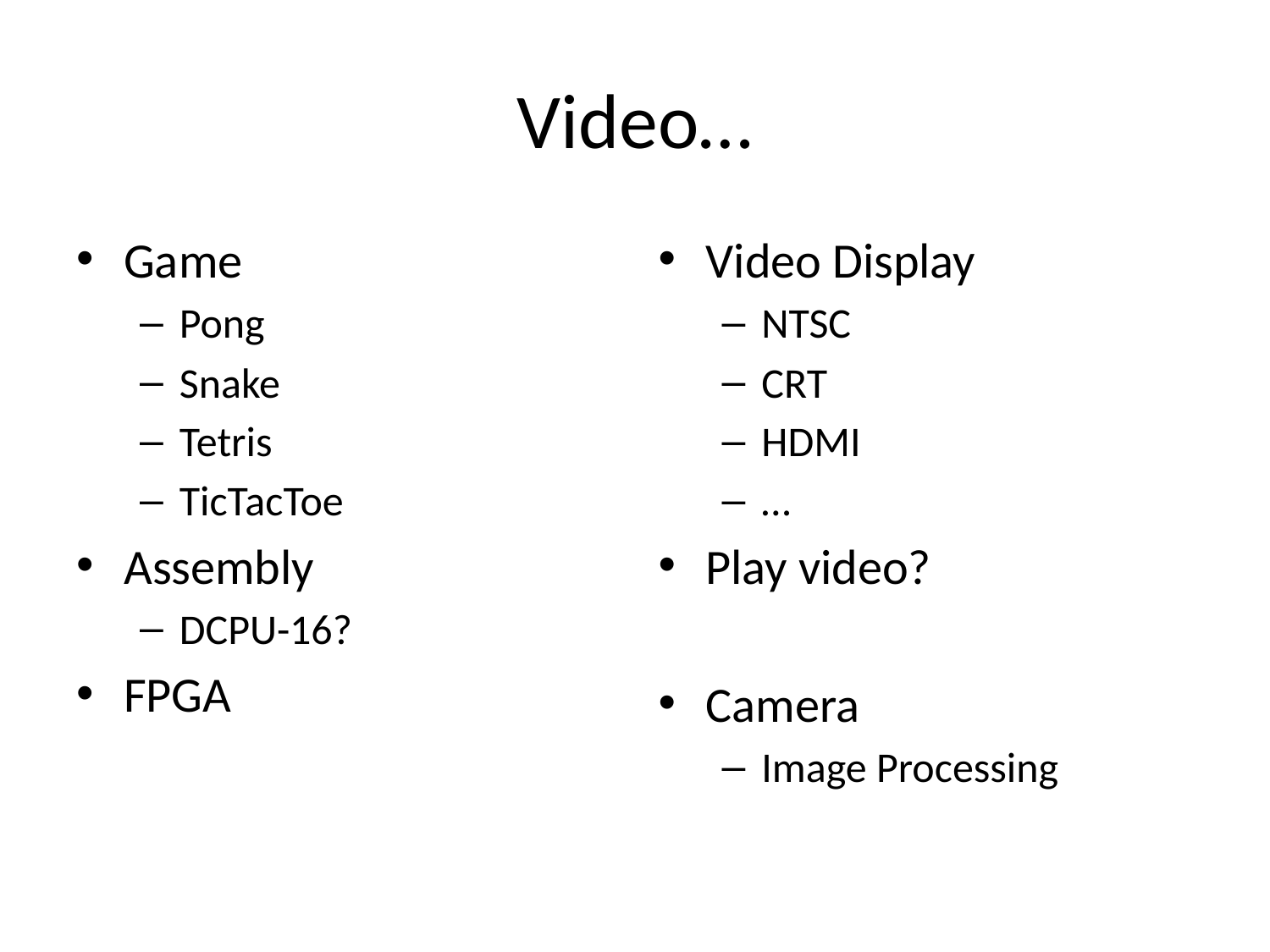

# Video…
Game
Pong
Snake
Tetris
TicTacToe
Assembly
DCPU-16?
FPGA
Video Display
NTSC
CRT
HDMI
…
Play video?

Camera
Image Processing